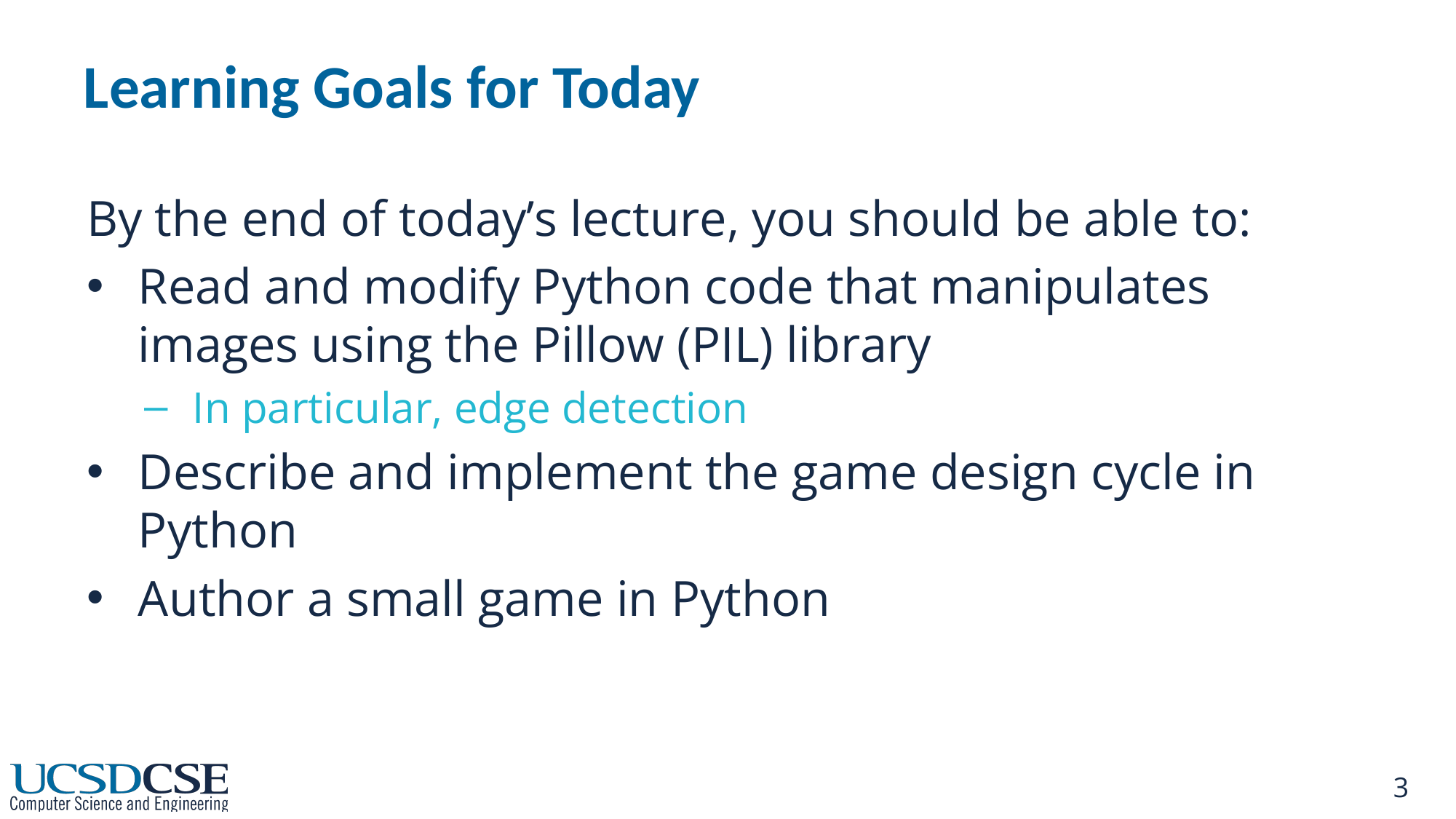

# Learning Goals for Today
By the end of today’s lecture, you should be able to:
Read and modify Python code that manipulates images using the Pillow (PIL) library
In particular, edge detection
Describe and implement the game design cycle in Python
Author a small game in Python